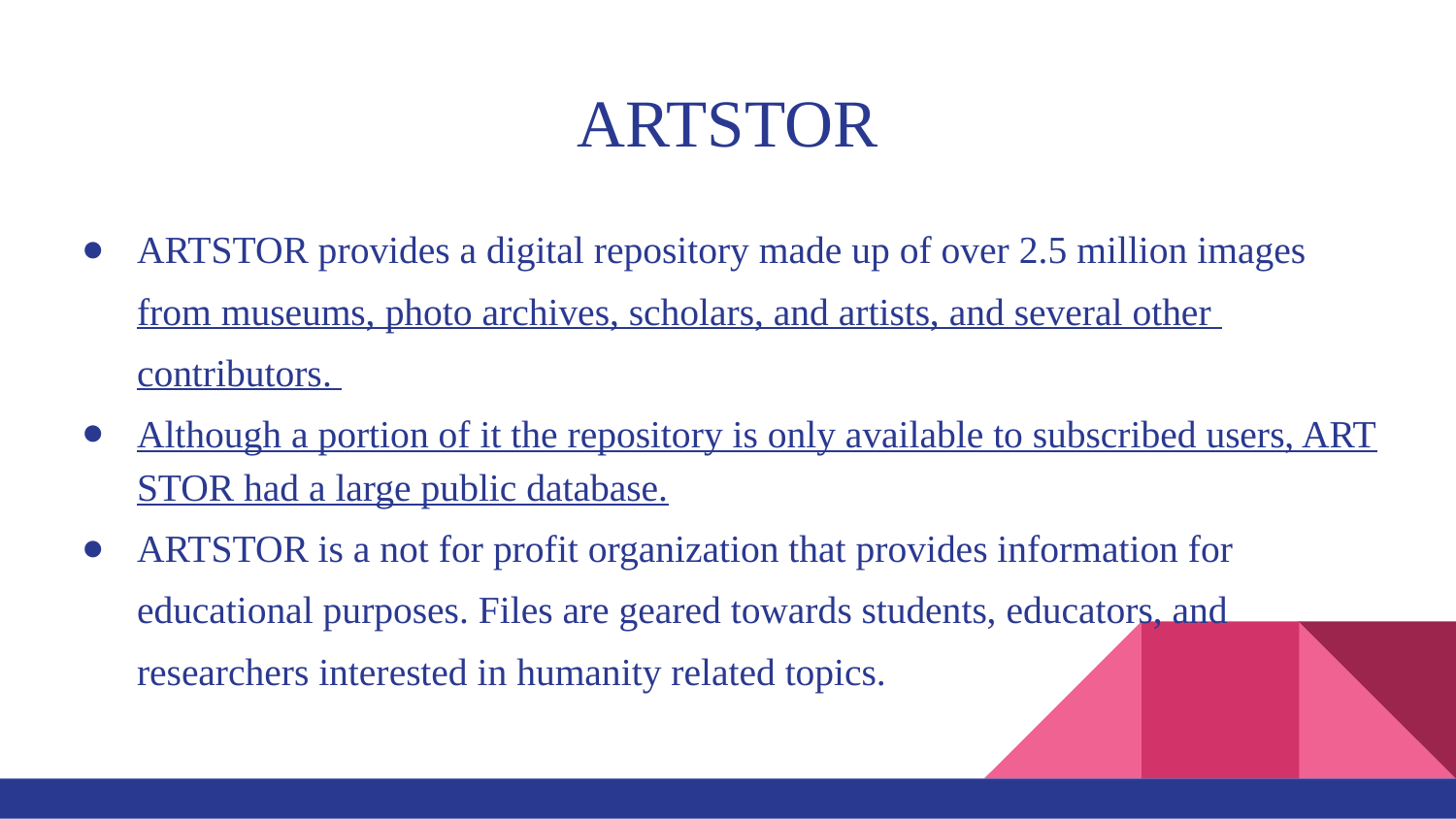

# ARTSTOR
ARTSTOR provides a digital repository made up of over 2.5 million images from museums, photo archives, scholars, and artists, and several other contributors.
Although a portion of it the repository is only available to subscribed users, ARTSTOR had a large public database.
ARTSTOR is a not for profit organization that provides information for educational purposes. Files are geared towards students, educators, and researchers interested in humanity related topics.